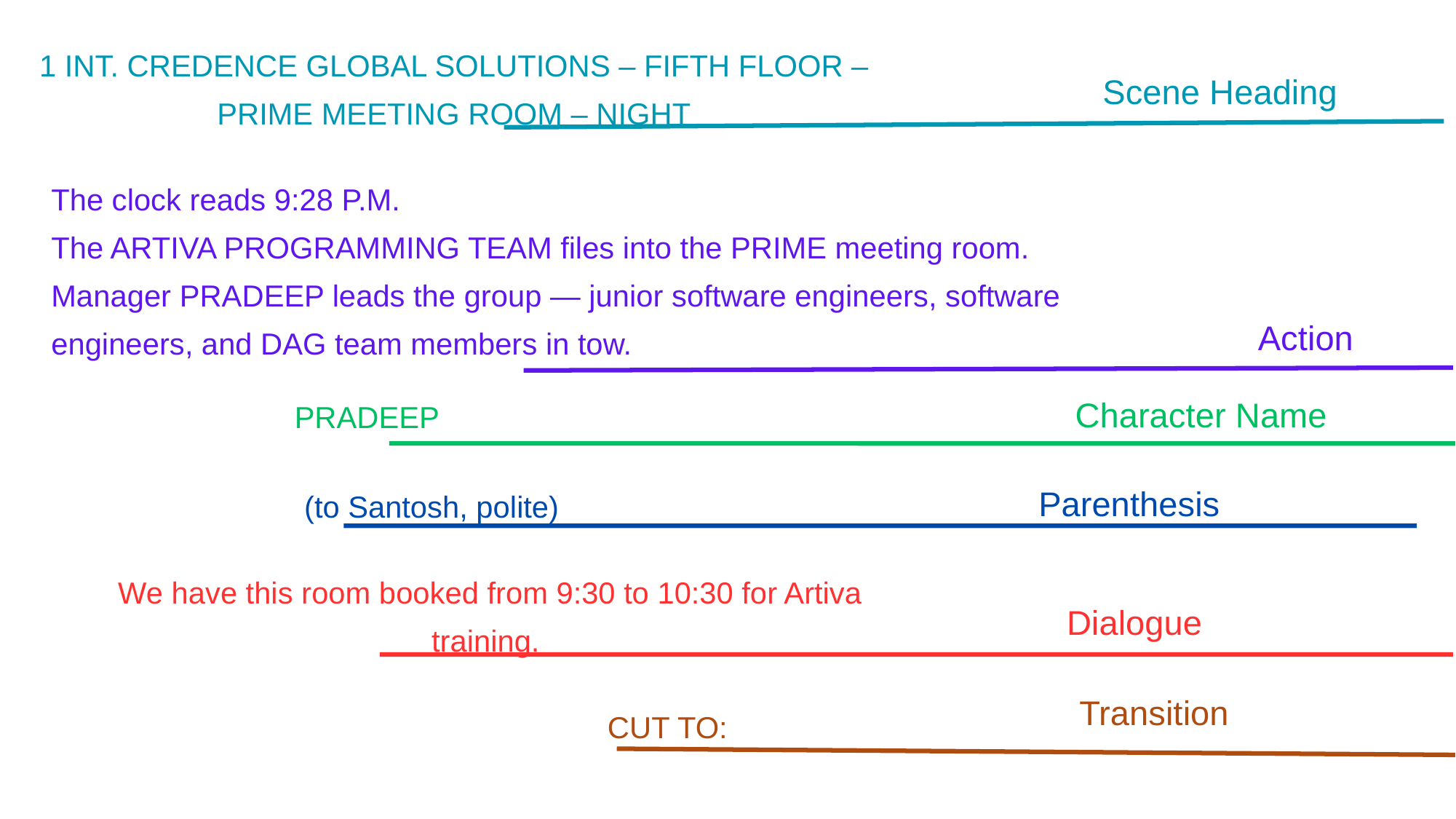

1 INT. CREDENCE GLOBAL SOLUTIONS – FIFTH FLOOR – PRIME MEETING ROOM – NIGHT

Scene Heading

The clock reads 9:28 P.M.
The ARTIVA PROGRAMMING TEAM files into the PRIME meeting room.
Manager PRADEEP leads the group — junior software engineers, software engineers, and DAG team members in tow.

Action

PRADEEP

Character Name

(to Santosh, polite)

Parenthesis

 We have this room booked from 9:30 to 10:30 for Artiva training.
Dialogue

CUT TO:

Transition